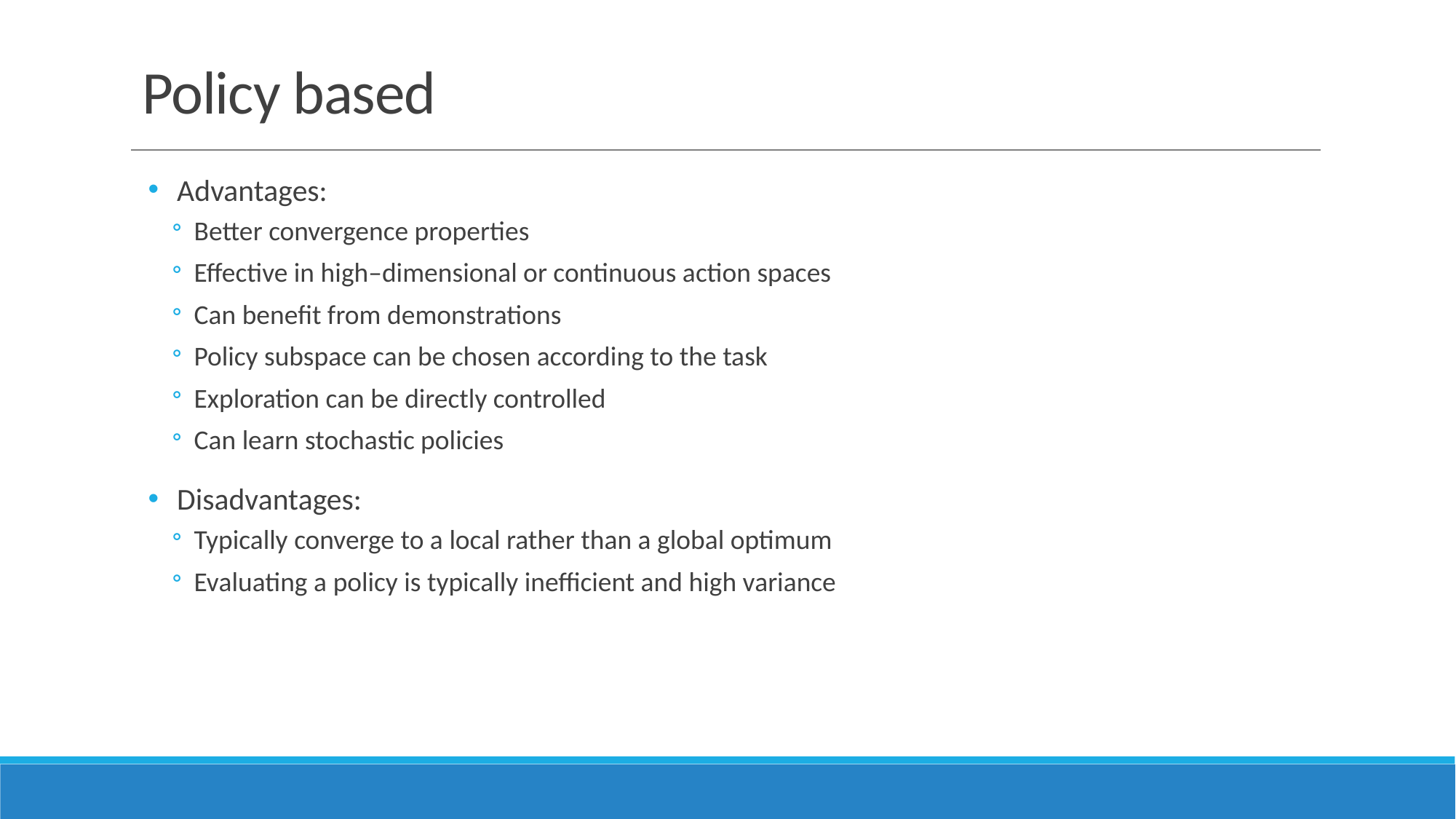

# Policy based
Advantages:
Better convergence properties
Effective in high–dimensional or continuous action spaces
Can benefit from demonstrations
Policy subspace can be chosen according to the task
Exploration can be directly controlled
Can learn stochastic policies
Disadvantages:
Typically converge to a local rather than a global optimum
Evaluating a policy is typically inefficient and high variance